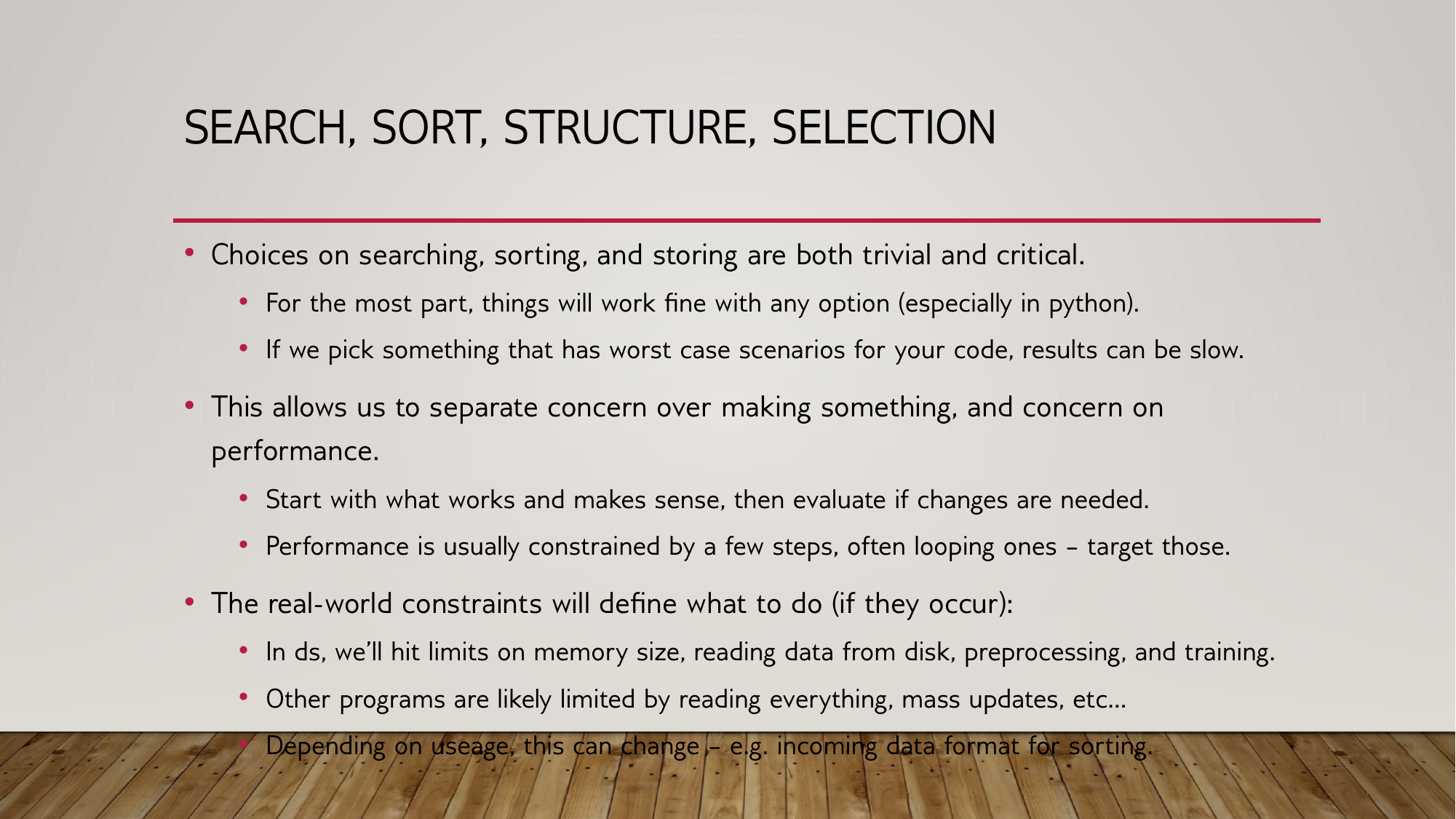

# Search, Sort, Structure, Selection
Choices on searching, sorting, and storing are both trivial and critical.
For the most part, things will work fine with any option (especially in python).
If we pick something that has worst case scenarios for your code, results can be slow.
This allows us to separate concern over making something, and concern on performance.
Start with what works and makes sense, then evaluate if changes are needed.
Performance is usually constrained by a few steps, often looping ones – target those.
The real-world constraints will define what to do (if they occur):
In ds, we’ll hit limits on memory size, reading data from disk, preprocessing, and training.
Other programs are likely limited by reading everything, mass updates, etc…
Depending on useage, this can change – e.g. incoming data format for sorting.